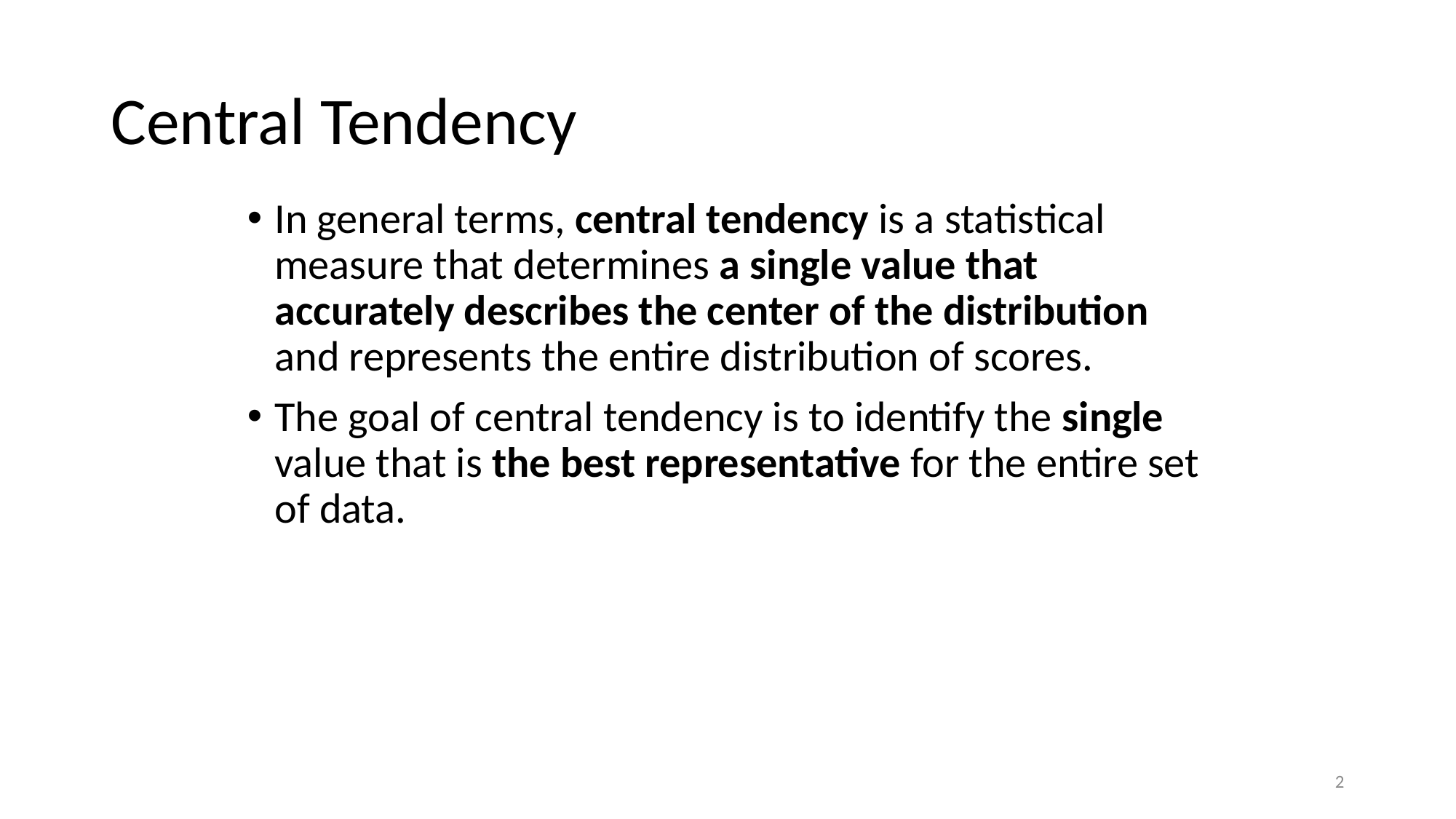

# Central Tendency
In general terms, central tendency is a statistical measure that determines a single value that accurately describes the center of the distribution and represents the entire distribution of scores.
The goal of central tendency is to identify the single value that is the best representative for the entire set of data.
2